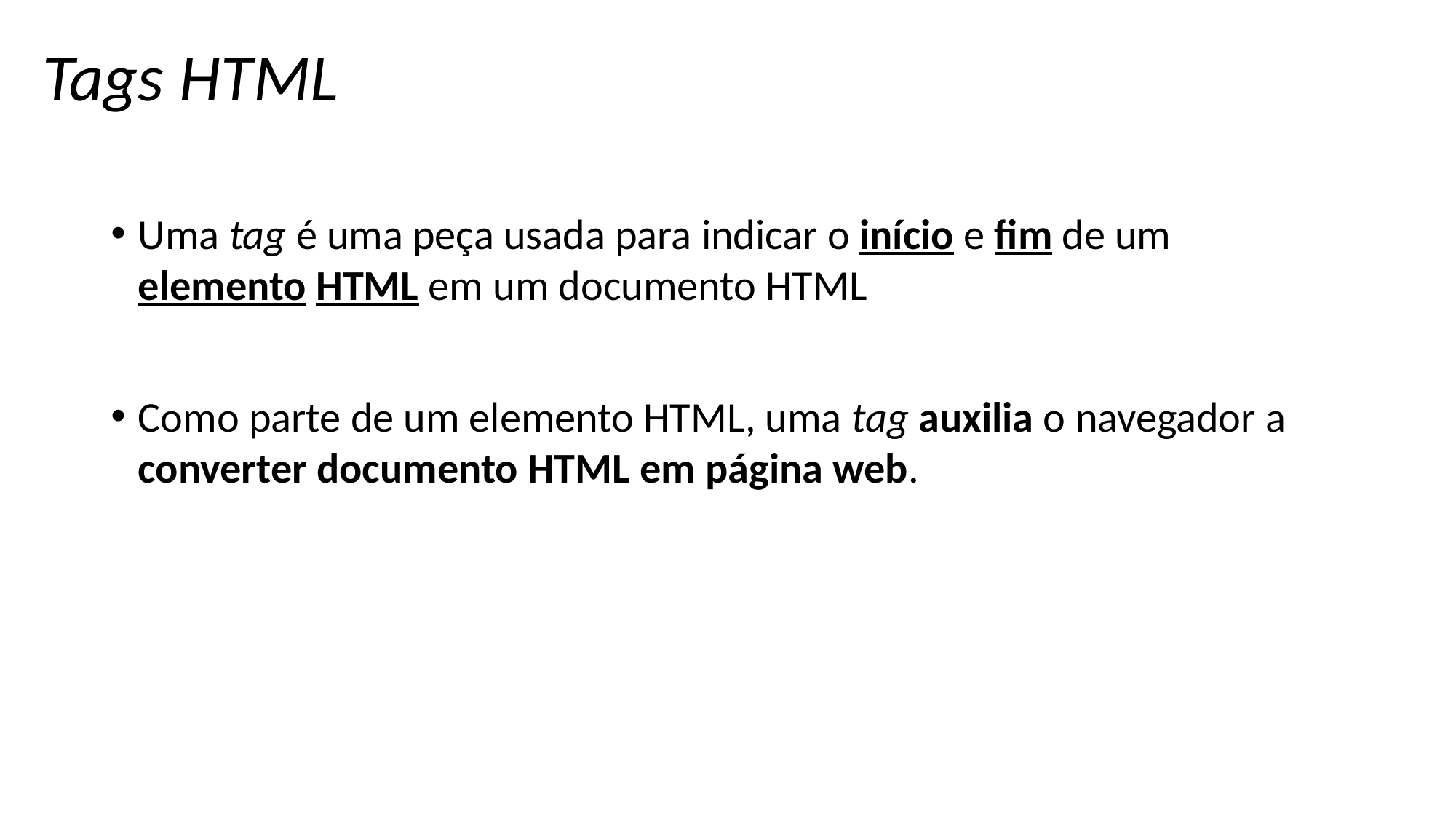

Tags HTML
Uma tag é uma peça usada para indicar o início e fim de um elemento HTML em um documento HTML

Como parte de um elemento HTML, uma tag auxilia o navegador a converter documento HTML em página web.